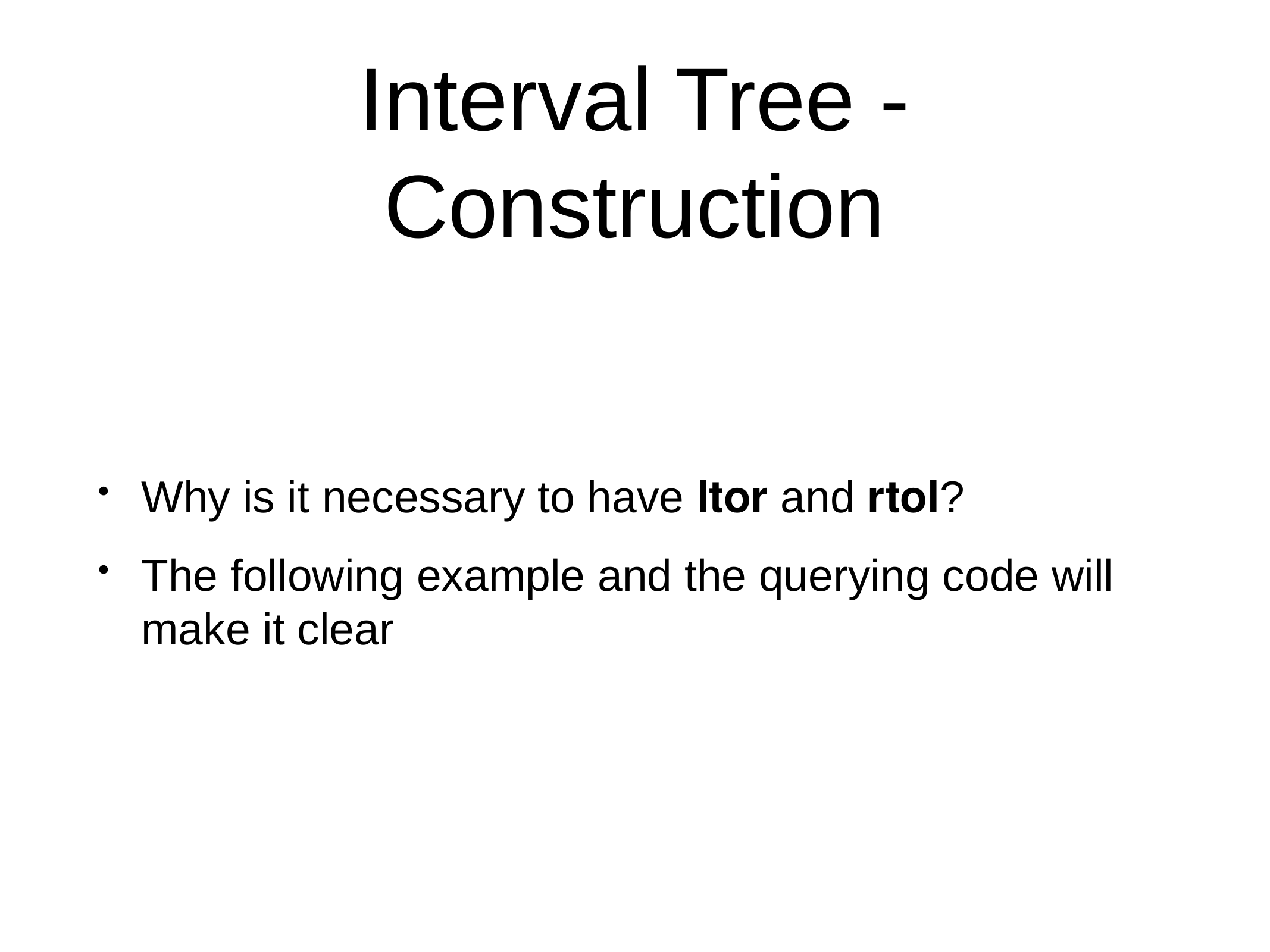

# Interval Tree - Construction
Why is it necessary to have ltor and rtol?
The following example and the querying code will make it clear